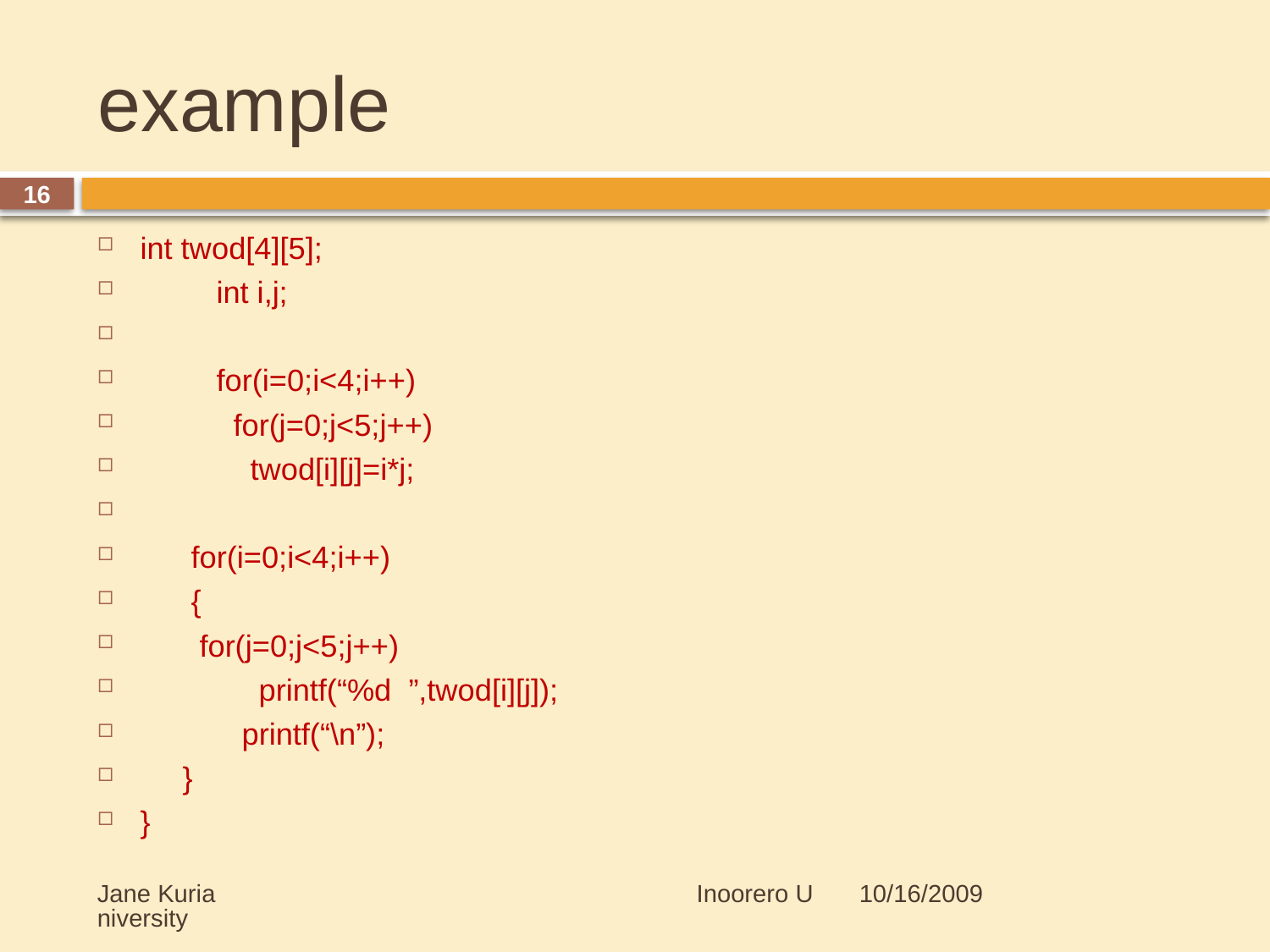

# example
16
int twod[4][5];
	int i,j;

	for(i=0;i<4;i++)
  	  for(j=0;j<5;j++)
	    twod[i][j]=i*j;

      for(i=0;i<4;i++)
      {
       for(j=0;j<5;j++)
	     printf(“%d  ”,twod[i][j]);
            printf(“\n”);
     }
}

Jane Kuria                                                                     Inoorero University
10/16/2009